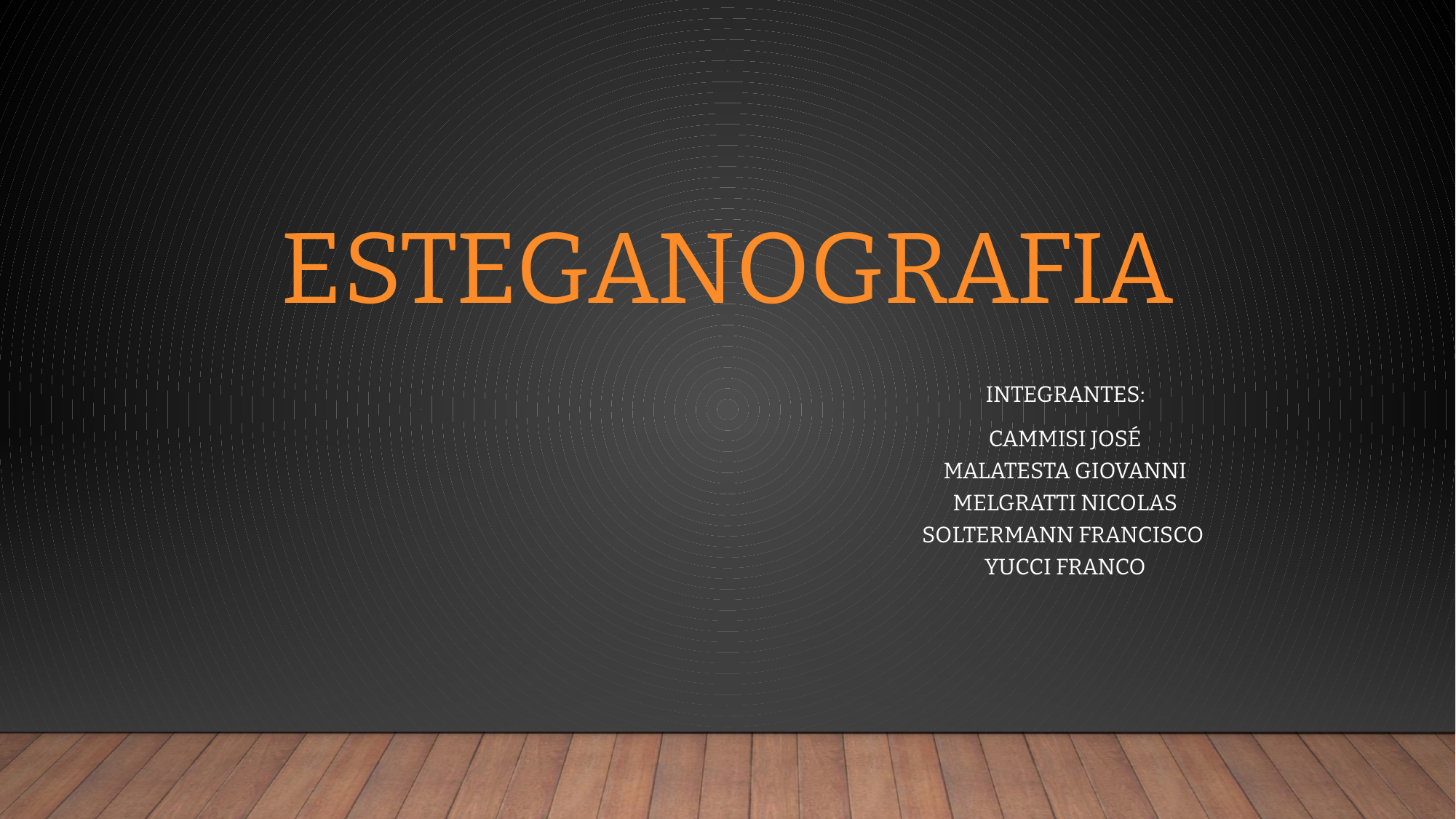

# Esteganografia
Integrantes:
Cammisi José
Malatesta Giovanni Melgratti Nicolas
Soltermann Francisco
yucci Franco